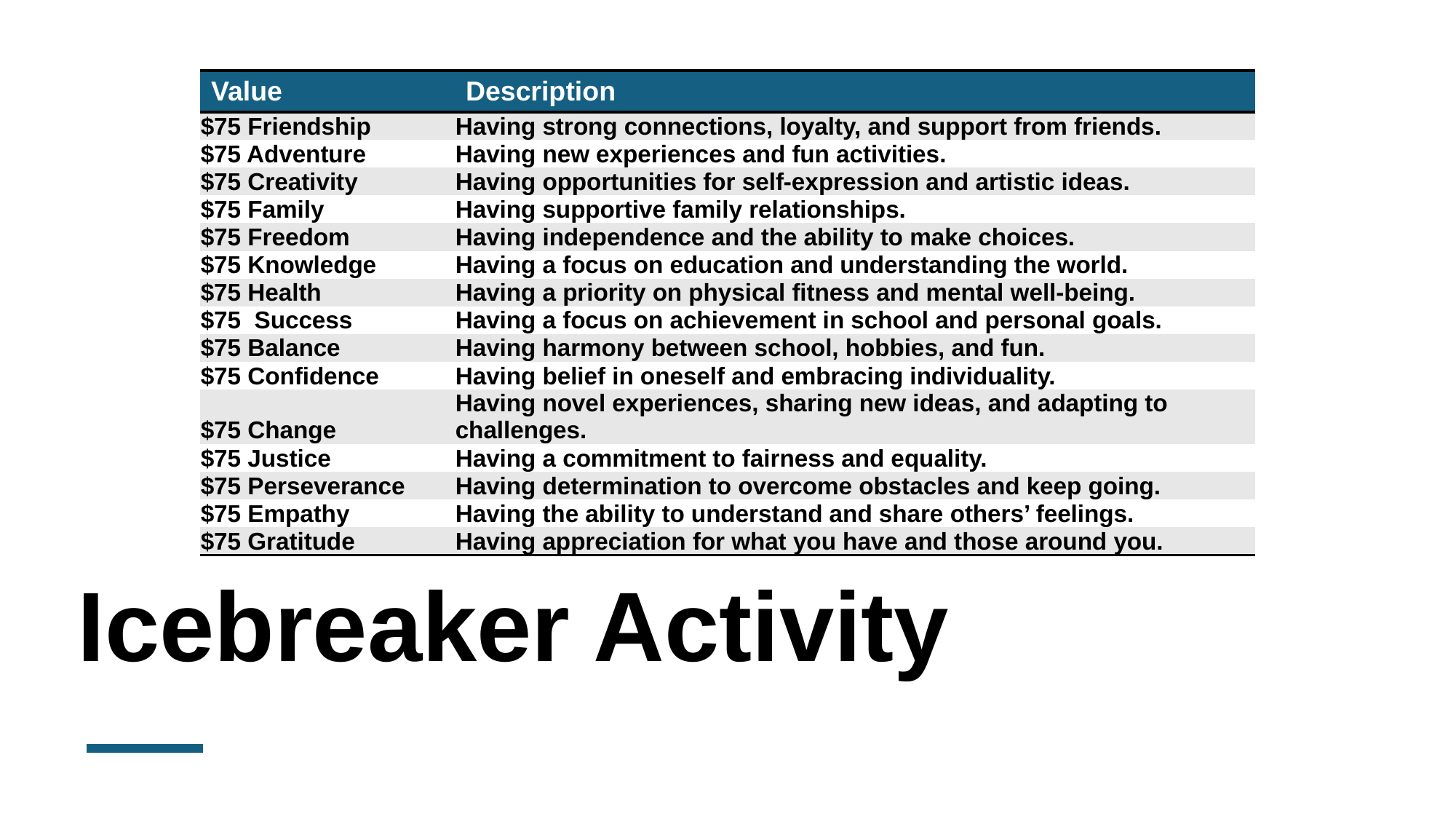

| Value | Description |
| --- | --- |
| $75 Friendship | Having strong connections, loyalty, and support from friends. |
| $75 Adventure | Having new experiences and fun activities. |
| $75 Creativity | Having opportunities for self-expression and artistic ideas. |
| $75 Family | Having supportive family relationships. |
| $75 Freedom | Having independence and the ability to make choices. |
| $75 Knowledge | Having a focus on education and understanding the world. |
| $75 Health | Having a priority on physical fitness and mental well-being. |
| $75 Success | Having a focus on achievement in school and personal goals. |
| $75 Balance | Having harmony between school, hobbies, and fun. |
| $75 Confidence | Having belief in oneself and embracing individuality. |
| $75 Change | Having novel experiences, sharing new ideas, and adapting to challenges. |
| $75 Justice | Having a commitment to fairness and equality. |
| $75 Perseverance | Having determination to overcome obstacles and keep going. |
| $75 Empathy | Having the ability to understand and share others’ feelings. |
| $75 Gratitude | Having appreciation for what you have and those around you. |
# Icebreaker Activity